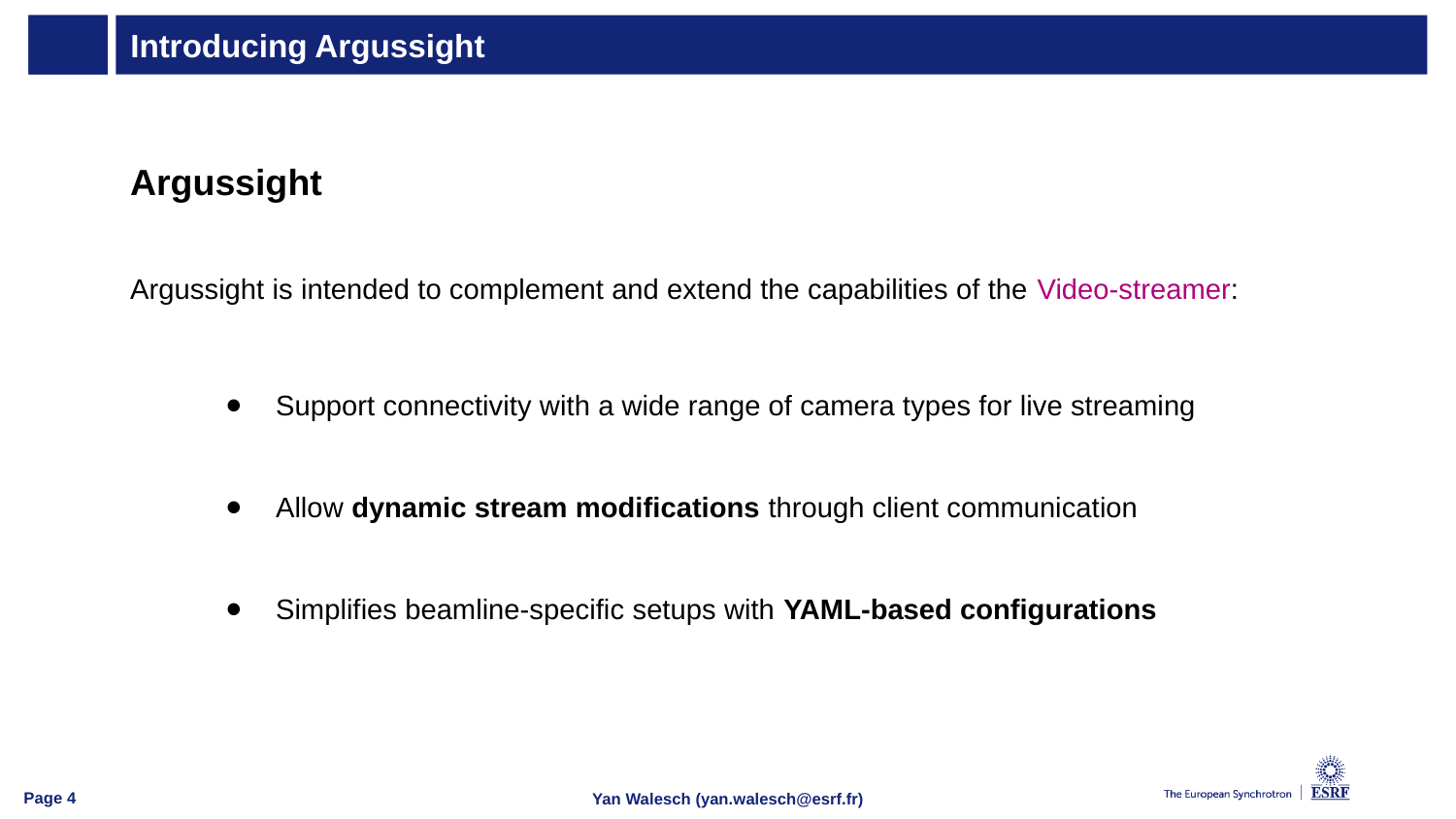

# Introducing Argussight
Argussight

Argussight is intended to complement and extend the capabilities of the Video-streamer:

Support connectivity with a wide range of camera types for live streaming

Allow dynamic stream modifications through client communication

Simplifies beamline-specific setups with YAML-based configurations

Page 4